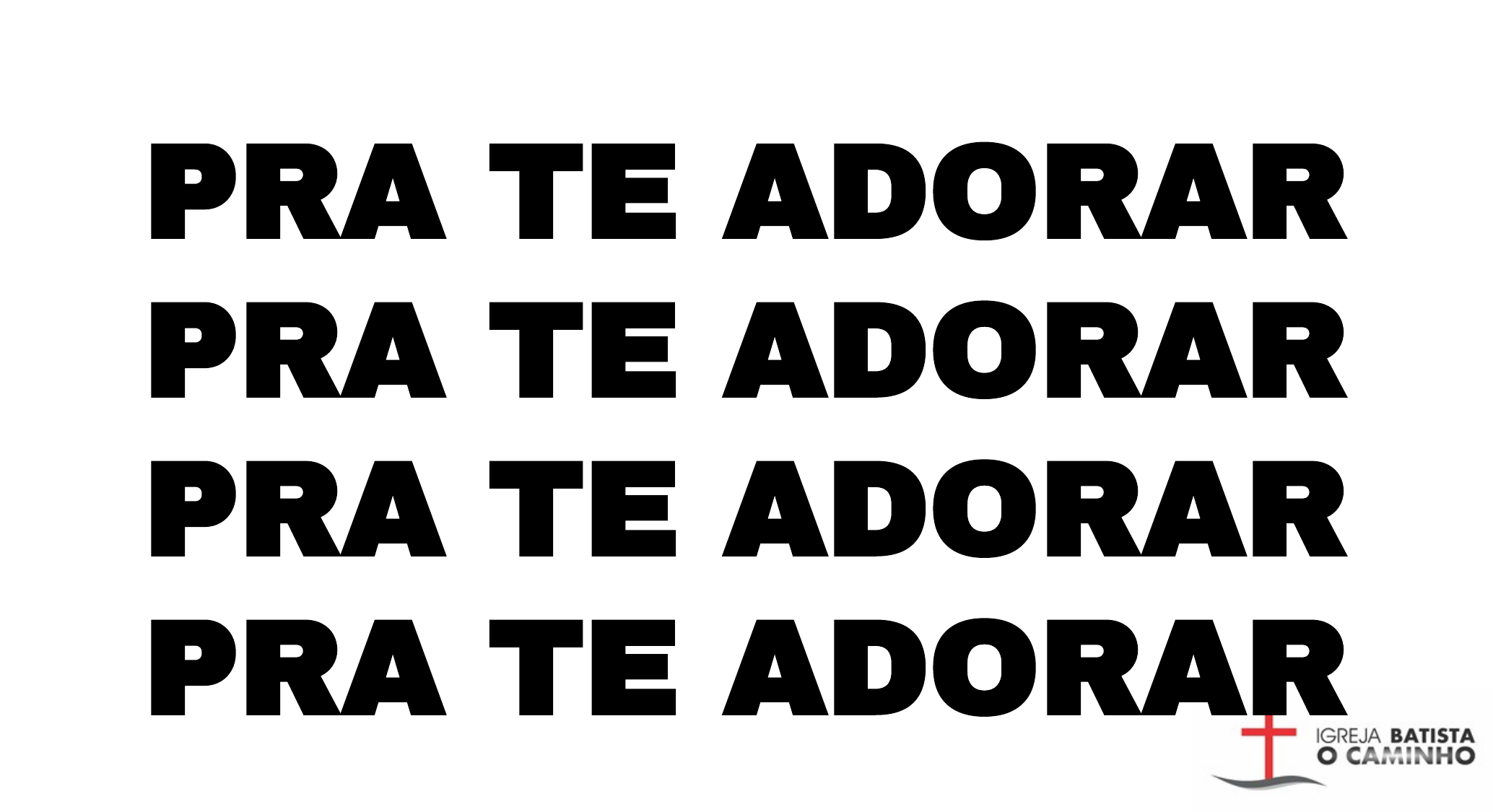

PRA TE ADORAR
PRA TE ADORAR
PRA TE ADORAR
PRA TE ADORAR